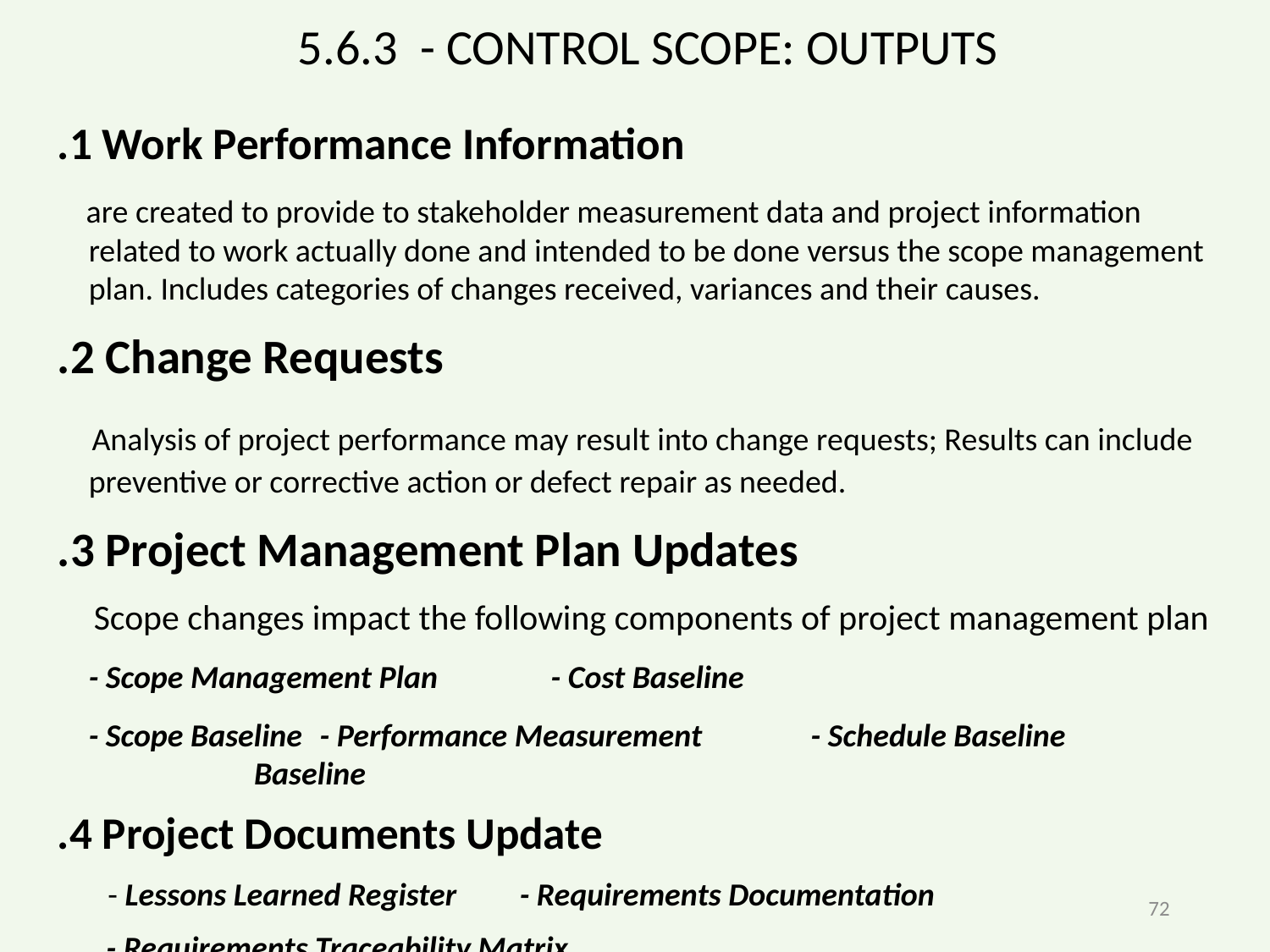

# 5.6.3  - CONTROL SCOPE: OUTPUTS
.1 Work Performance Information
  are created to provide to stakeholder measurement data and project information related to work actually done and intended to be done versus the scope management plan. Includes categories of changes received, variances and their causes.
.2 Change Requests
 Analysis of project performance may result into change requests; Results can include preventive or corrective action or defect repair as needed.
.3 Project Management Plan Updates
Scope changes impact the following components of project management plan
- Scope Management Plan     		- Cost Baseline
- Scope Baseline			- Performance Measurement   	    - Schedule Baseline                                               Baseline
.4 Project Documents Update
       - Lessons Learned Register		- Requirements Documentation
- Requirements Traceability Matrix
72